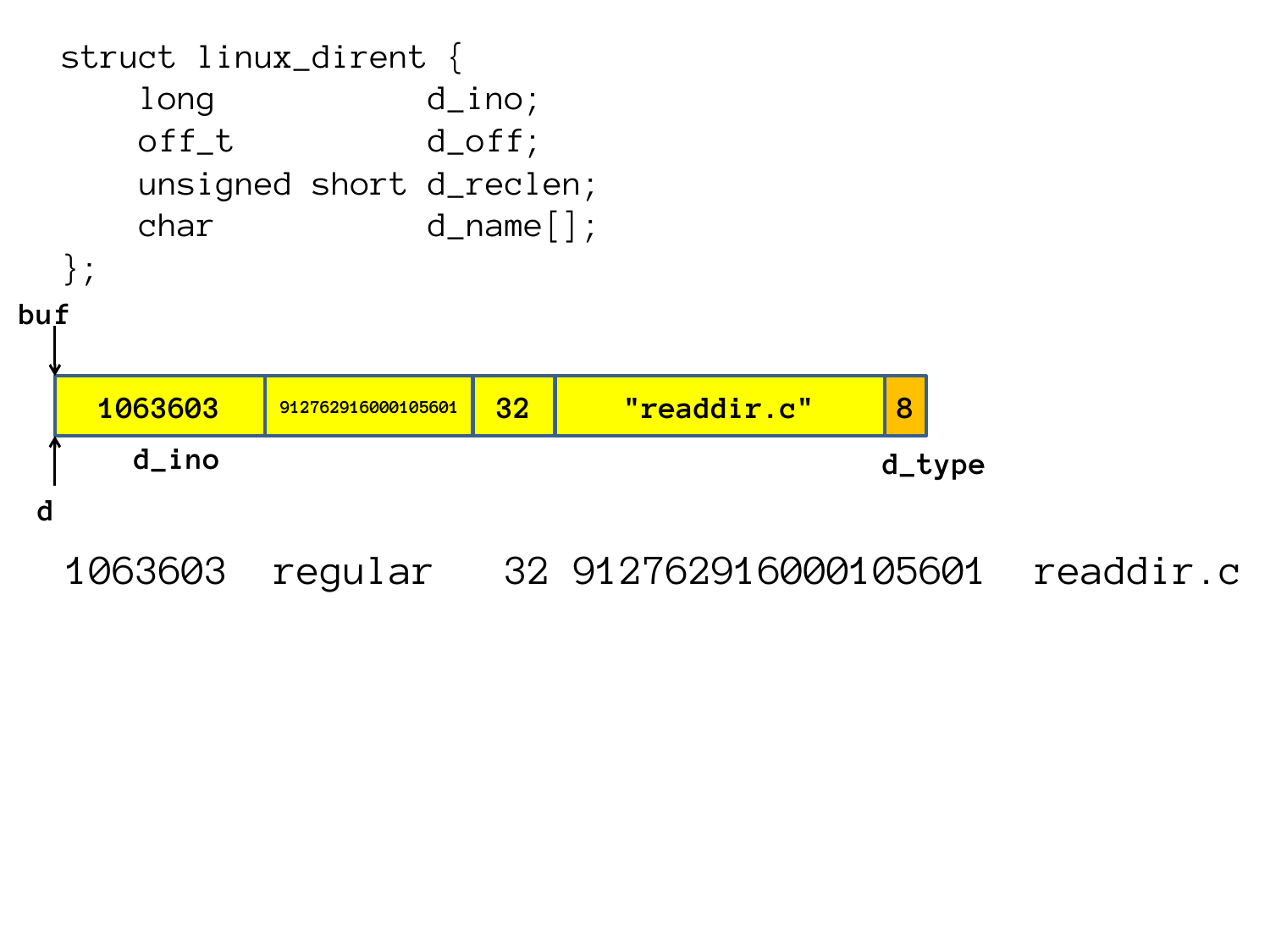

struct linux_dirent {
    long           d_ino;
    off_t          d_off;
    unsigned short d_reclen;
    char           d_name[];
};

buf
1063603
912762916000105601
32
"readdir.c"
8
d_ino
d_type
d
1063603  regular   32 912762916000105601  readdir.c